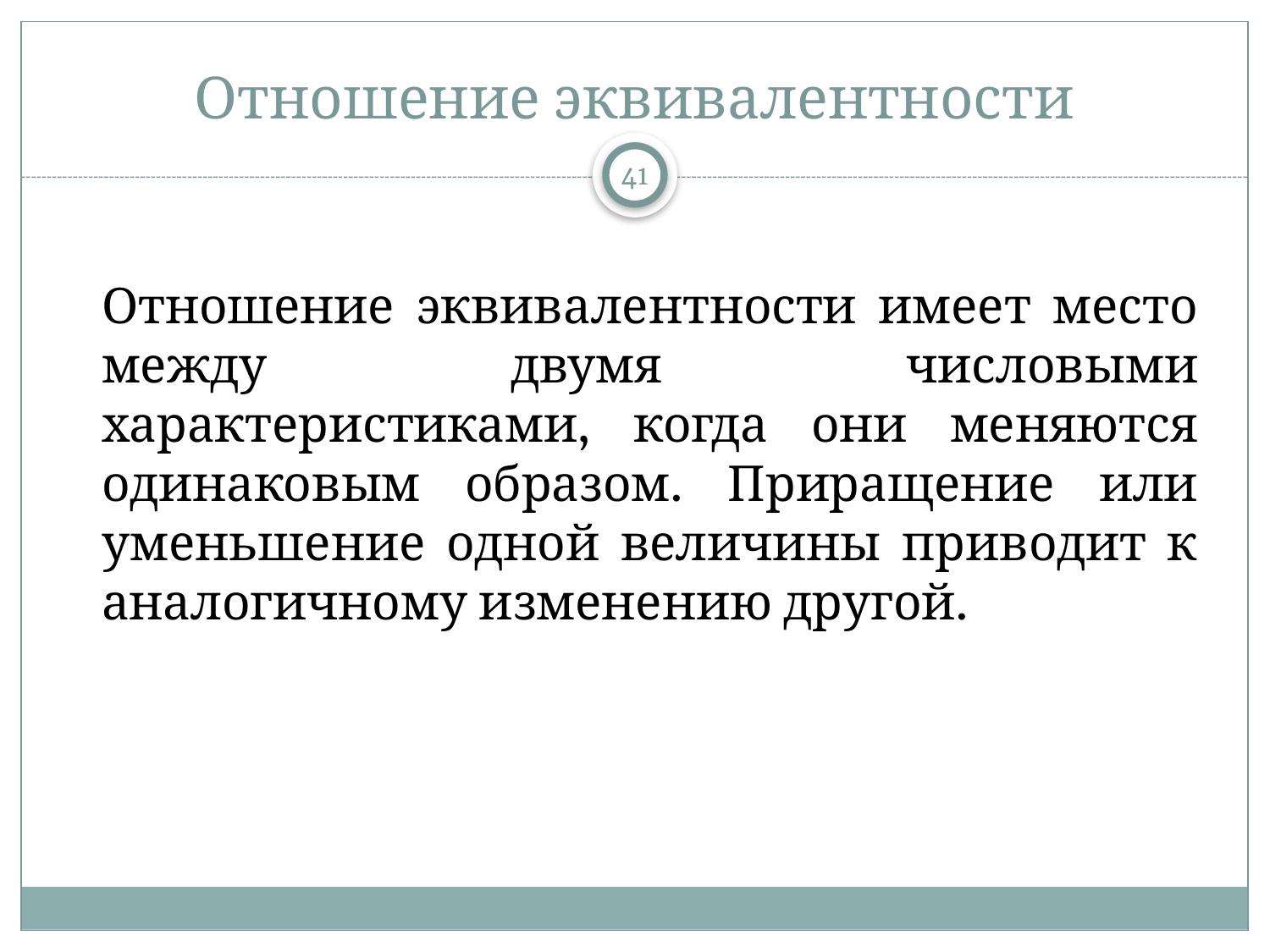

# Отношение эквивалентности
41
Отношение эквивалентности имеет место между двумя числовыми характеристиками, когда они меняются одинаковым образом. Приращение или уменьшение одной величины приводит к аналогичному изменению другой.